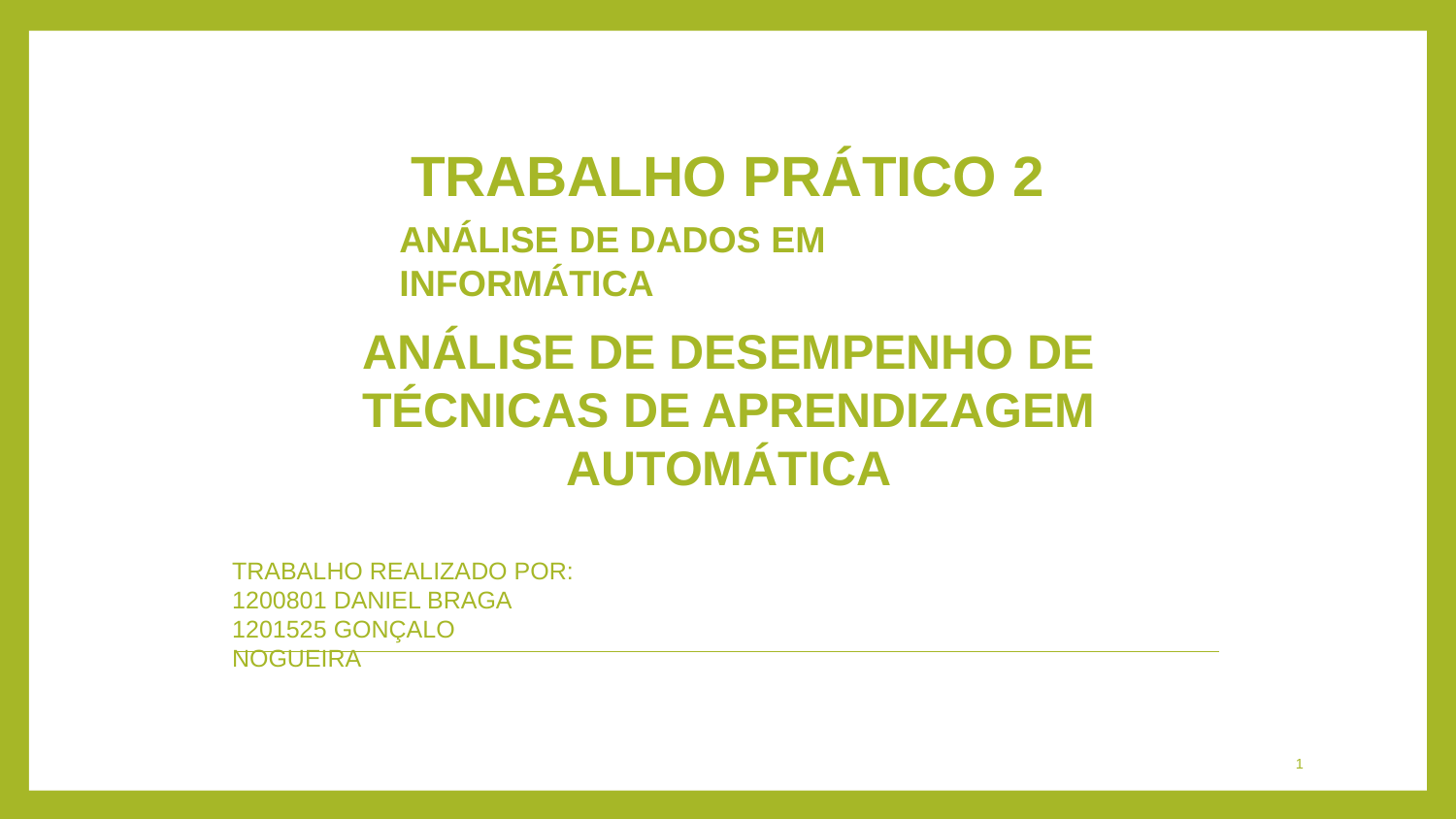

# Trabalho prático 2
Análise de dados em informática
Análise de Desempenho de técnicas de aprendizagem automática
trabalho realizado por:
1200801 Daniel braga
1201525 gonçalo nogueira
1